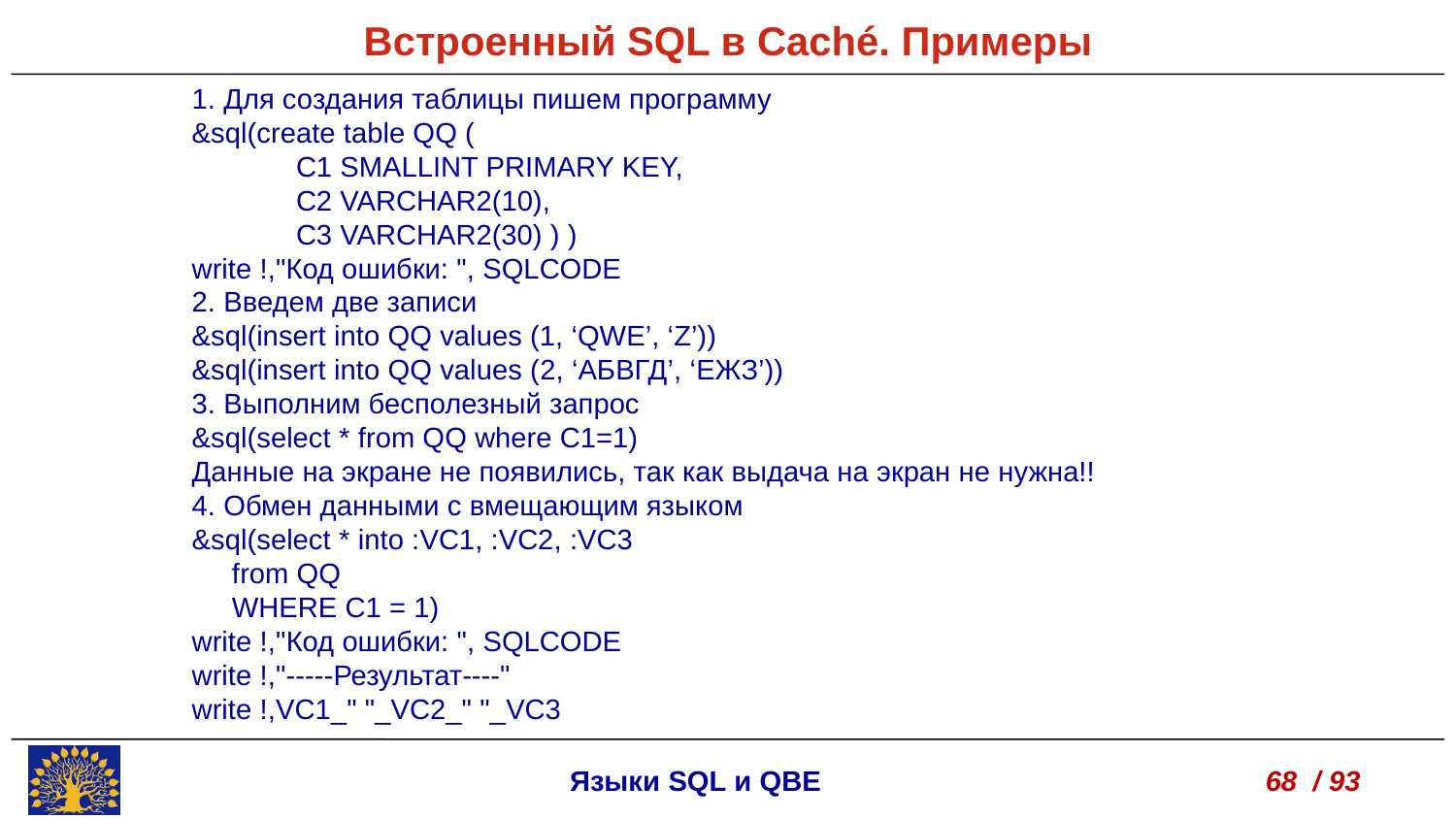

Встроенный SQL в Caché. Примеры
1. Для создания таблицы пишем программу
&sql(create table QQ (
             C1 SMALLINT PRIMARY KEY,
             C2 VARCHAR2(10),
             C3 VARCHAR2(30) ) )
write !,"Код ошибки: ", SQLCODE
2. Введем две записи
&sql(insert into QQ values (1, ‘QWE’, ‘Z’))
&sql(insert into QQ values (2, ‘АБВГД’, ‘ЕЖЗ’))
3. Выполним бесполезный запрос
&sql(select * from QQ where C1=1)
Данные на экране не появились, так как выдача на экран не нужна!!
4. Обмен данными с вмещающим языком
&sql(select * into :VC1, :VC2, :VC3
     from QQ
     WHERE C1 = 1)
write !,"Код ошибки: ", SQLCODE
write !,"-----Результат----"
write !,VC1_" "_VC2_" "_VC3